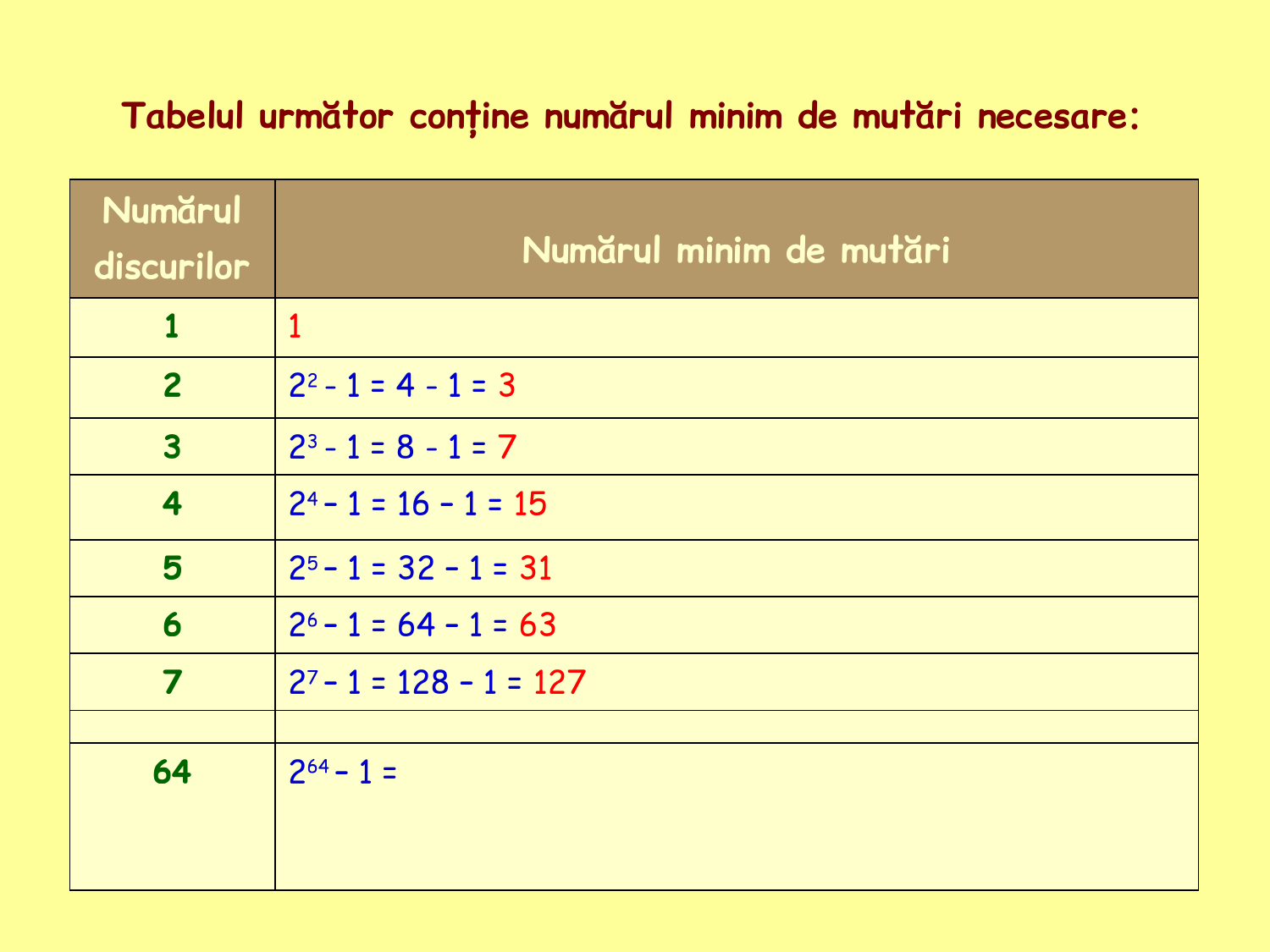

Tabelul următor conţine numărul minim de mutări necesare:
| Numărul discurilor | Numărul minim de mutări |
| --- | --- |
| 1 | 1 |
| 2 | 22 - 1 = 4 - 1 = 3 |
| 3 | 23 - 1 = 8 - 1 = 7 |
| 4 | 24 – 1 = 16 – 1 = 15 |
| 5 | 25 – 1 = 32 – 1 = 31 |
| 6 | 26 – 1 = 64 – 1 = 63 |
| 7 | 27 – 1 = 128 – 1 = 127 |
|  |  |
| 64 | 264 – 1 = |